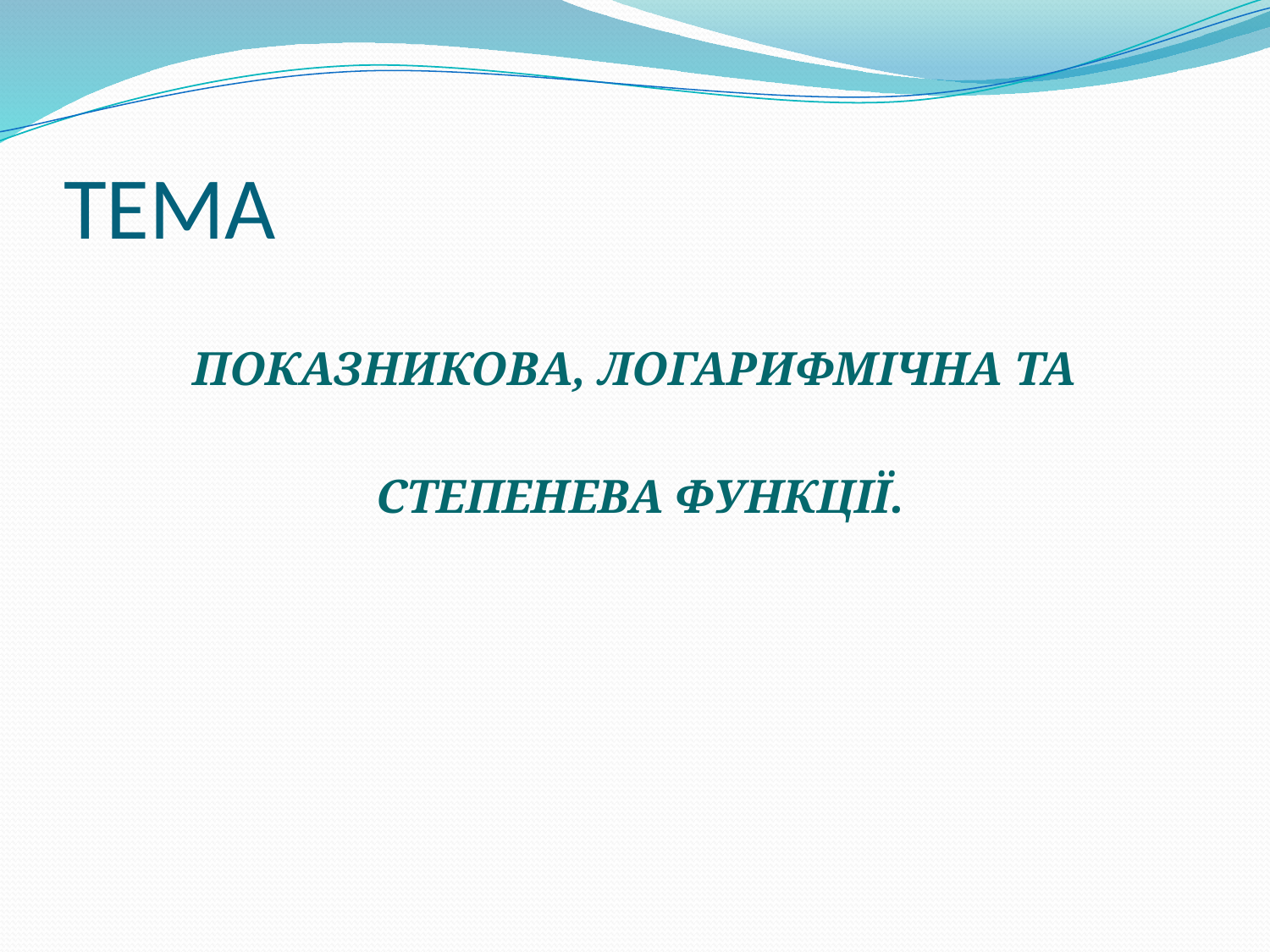

# ТЕМА

ПОКАЗНИКОВА, ЛОГАРИФМІЧНА ТА

 СТЕПЕНЕВА ФУНКЦІЇ.